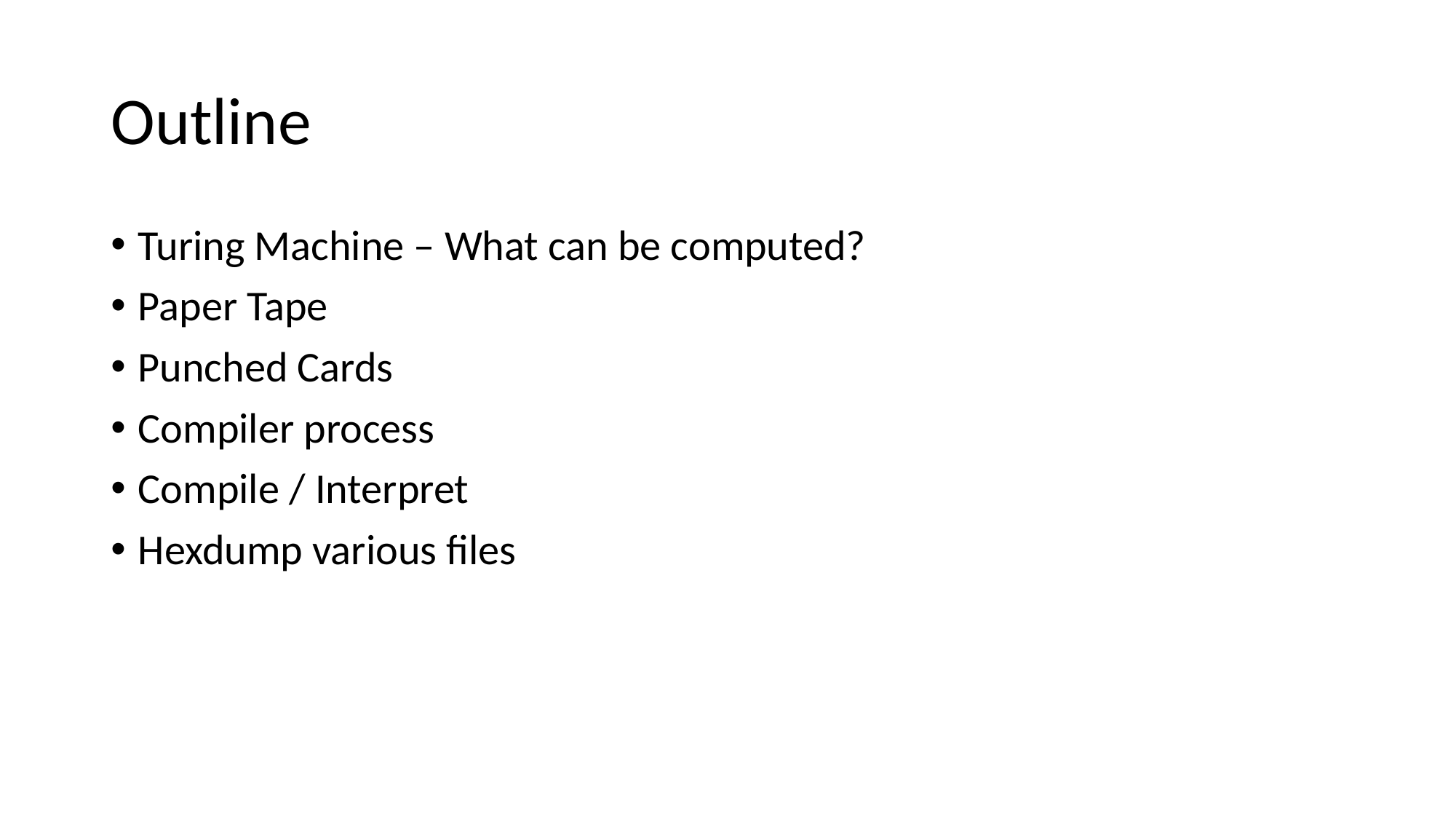

# Outline
Turing Machine – What can be computed?
Paper Tape
Punched Cards
Compiler process
Compile / Interpret
Hexdump various files